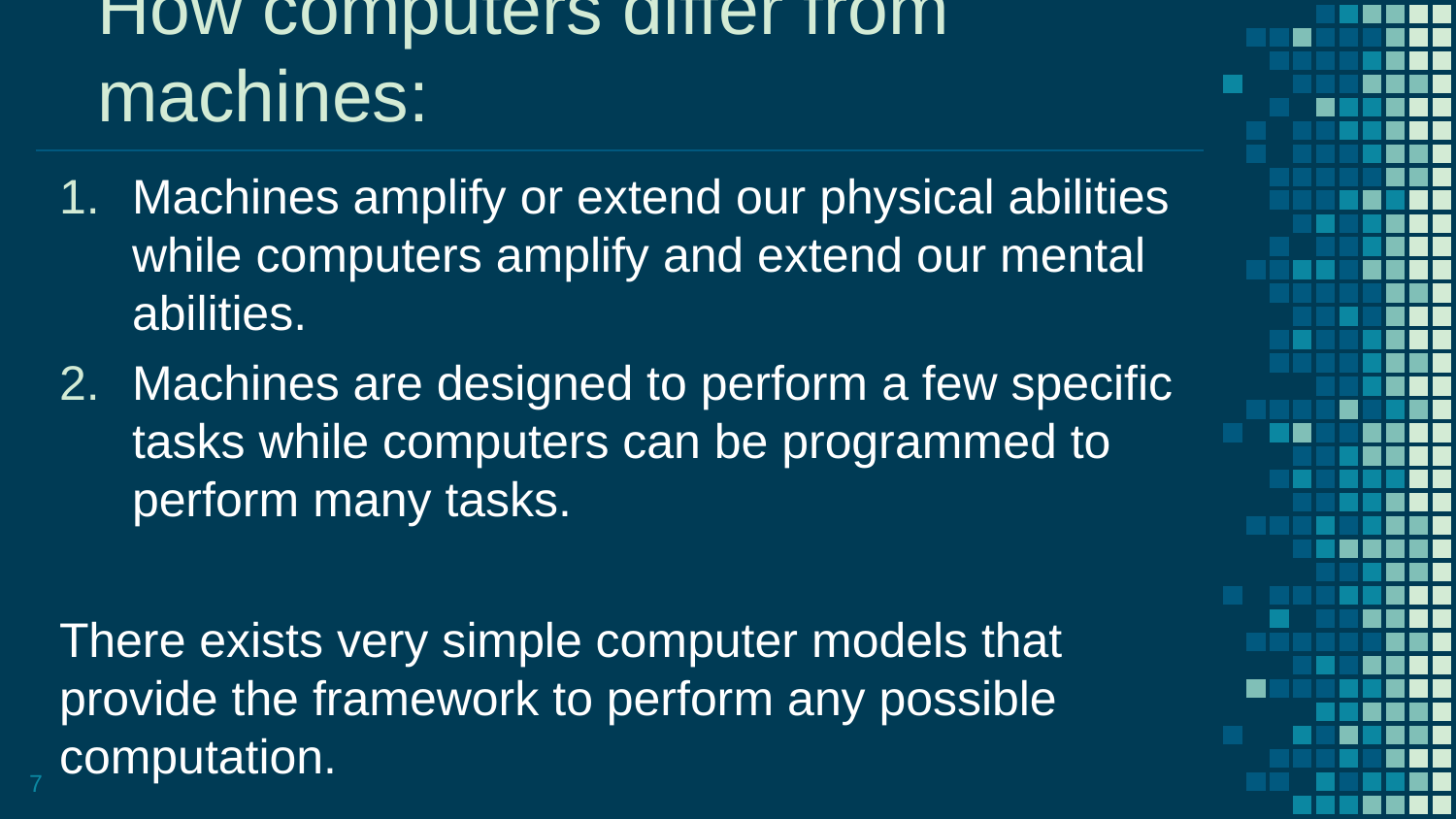

# How computers differ from machines:
Machines amplify or extend our physical abilities while computers amplify and extend our mental abilities.
Machines are designed to perform a few specific tasks while computers can be programmed to perform many tasks.

There exists very simple computer models that provide the framework to perform any possible computation.
7